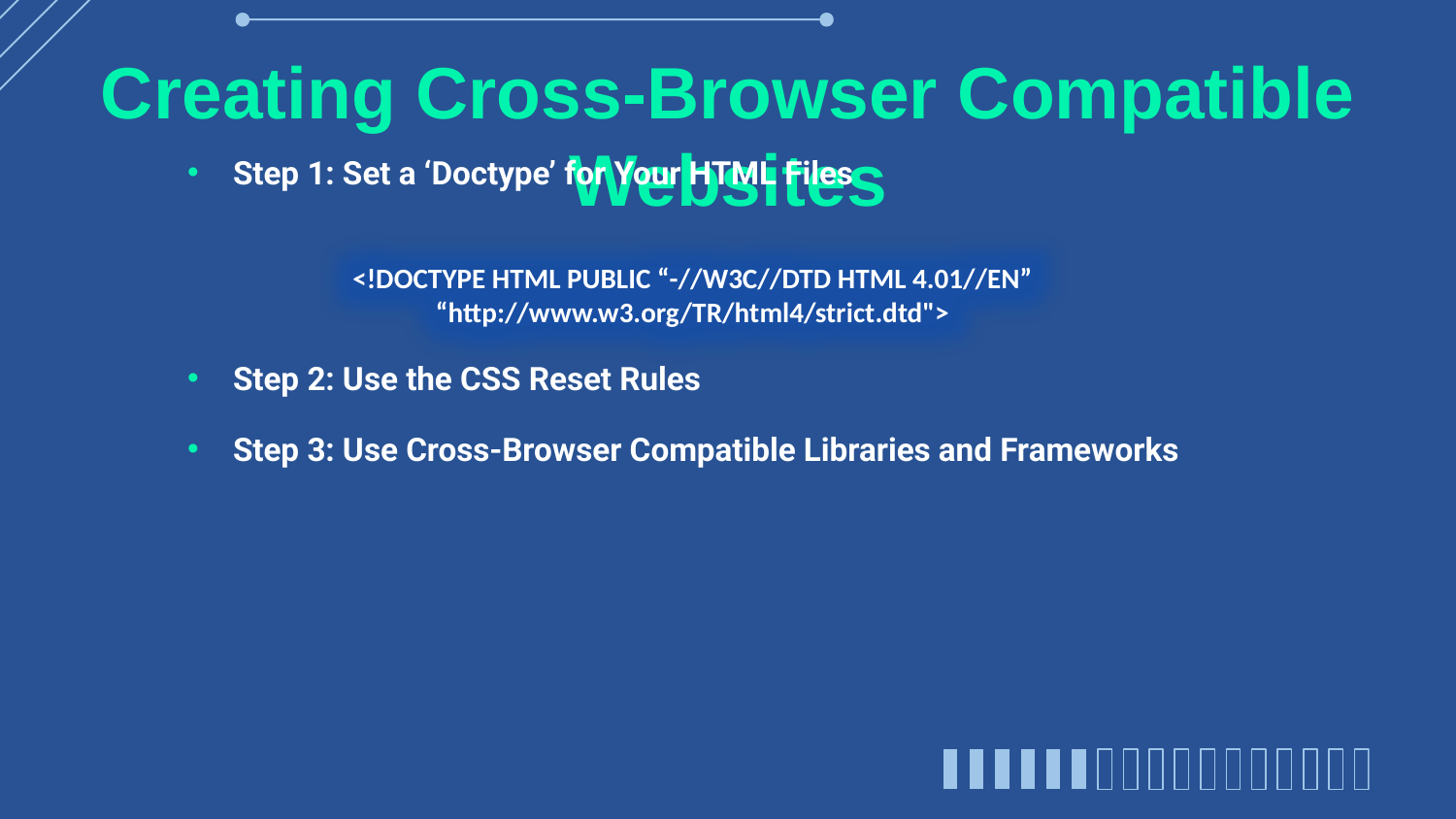

# Creating Cross-Browser Compatible Websites
Step 1: Set a ‘Doctype’ for Your HTML Files

Step 2: Use the CSS Reset Rules
Step 3: Use Cross-Browser Compatible Libraries and Frameworks

<!DOCTYPE HTML PUBLIC “-//W3C//DTD HTML 4.01//EN”
“http://www.w3.org/TR/html4/strict.dtd">